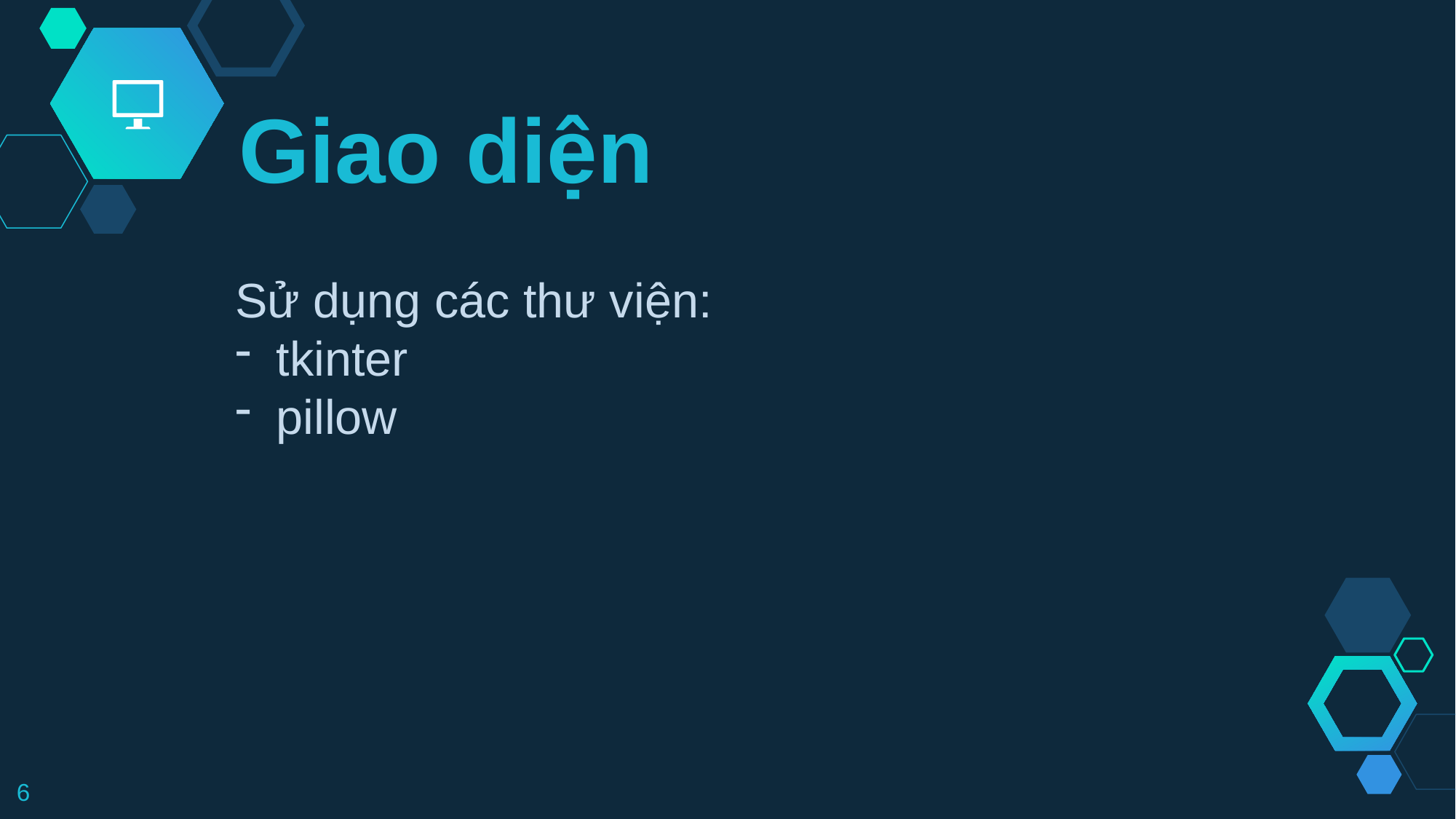

Giao diện

Sử dụng các thư viện:
tkinter
pillow
6